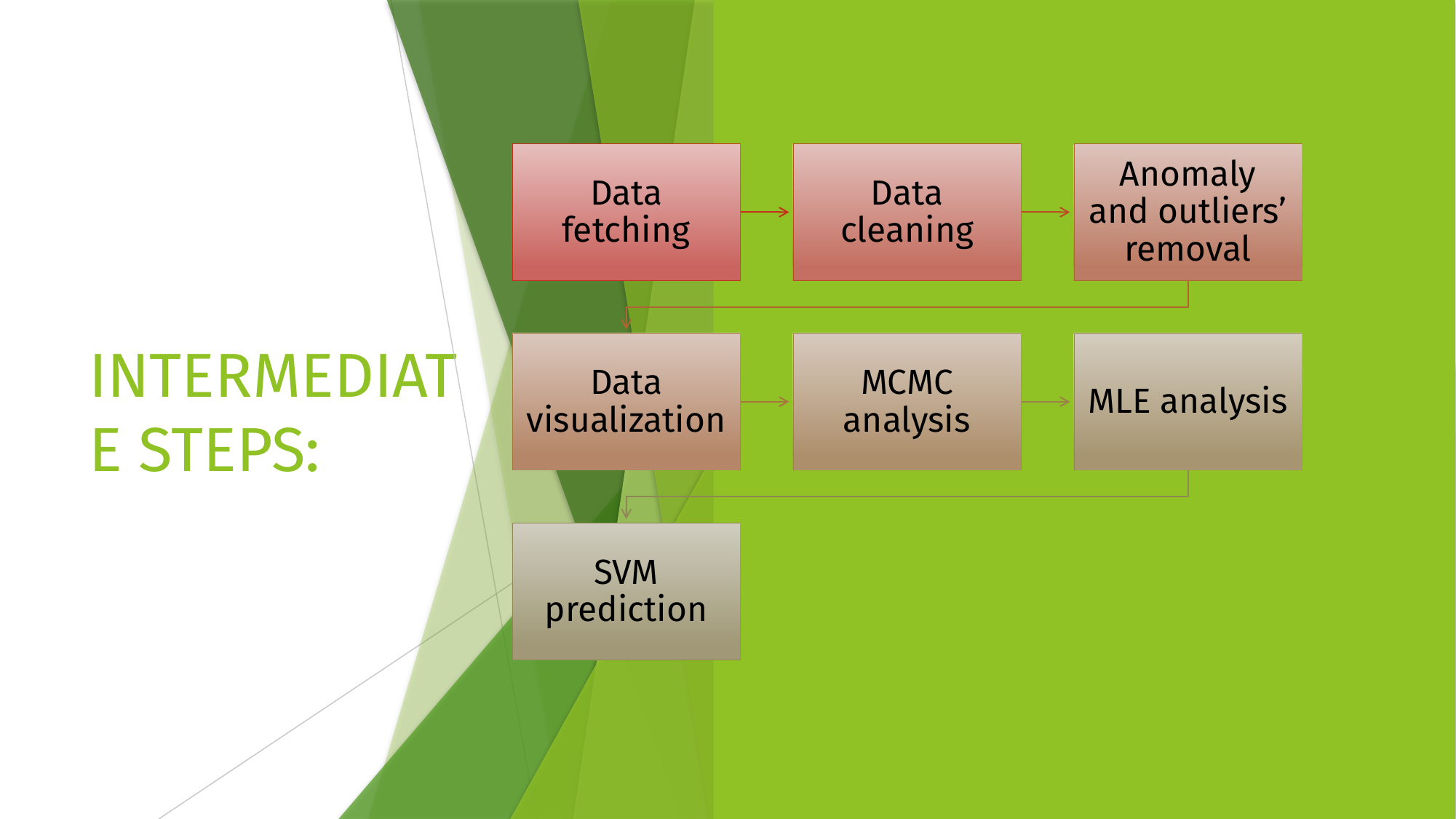

Data fetching

Data cleaning

Anomaly and outliers’ removal

Data visualization

MCMC analysis

MLE analysis
SVM prediction
# INTERMEDIATE STEPS: